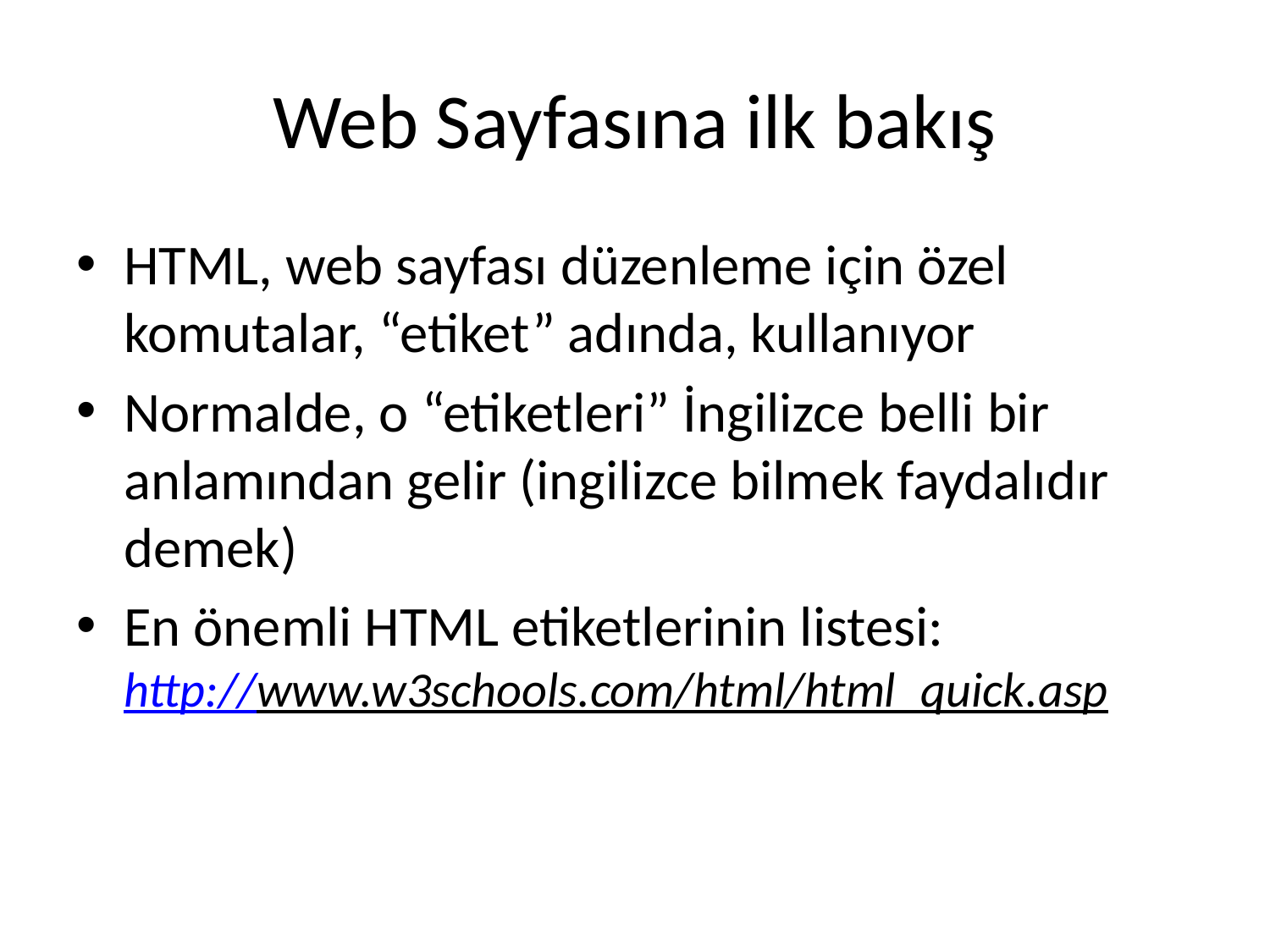

# Web Sayfasına ilk bakış
HTML, web sayfası düzenleme için özel komutalar, “etiket” adında, kullanıyor
Normalde, o “etiketleri” İngilizce belli bir anlamından gelir (ingilizce bilmek faydalıdır demek)
En önemli HTML etiketlerinin listesi:
http://www.w3schools.com/html/html_quick.asp